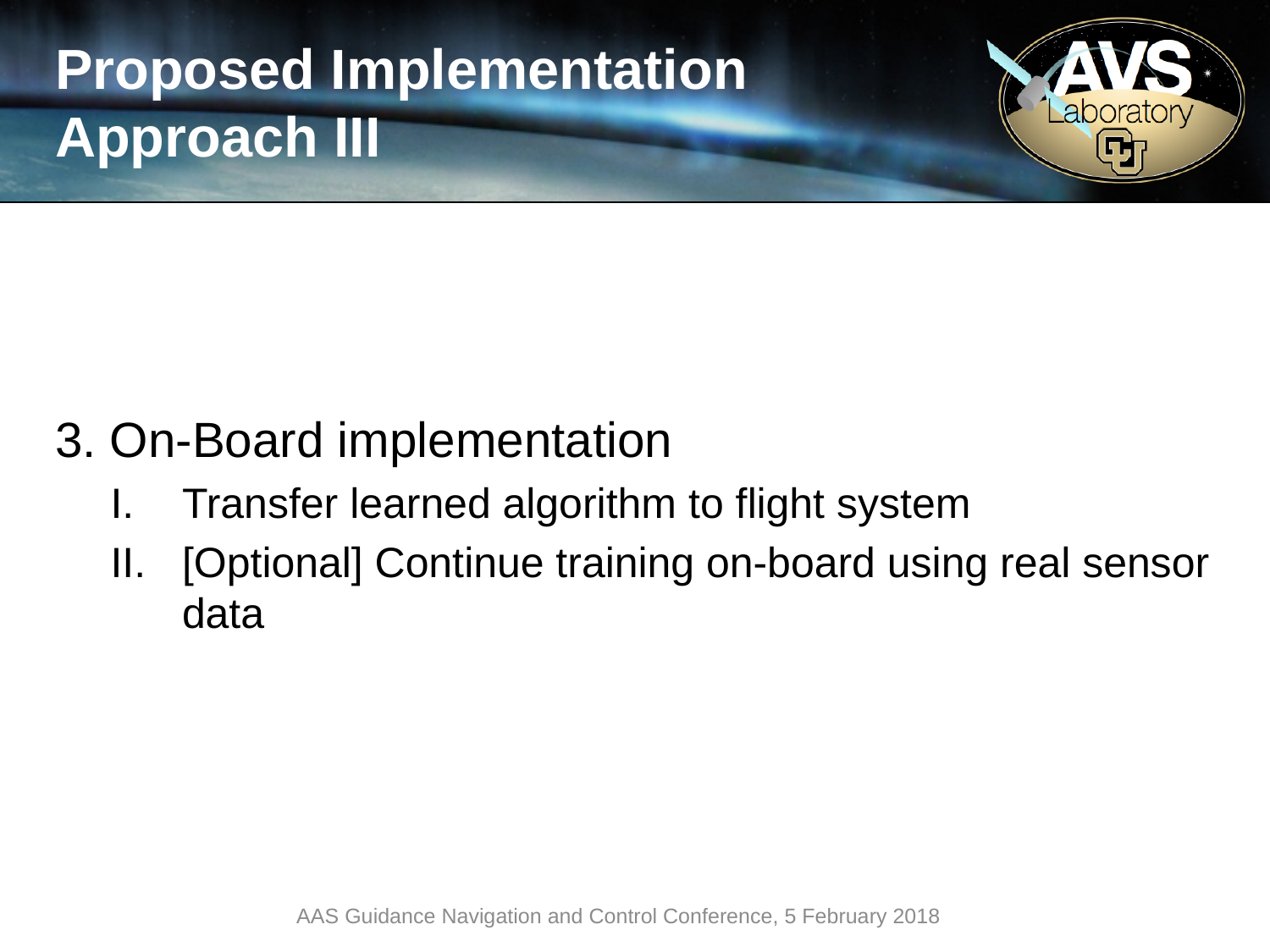

# Proposed Implementation Approach III
3. On-Board implementation
Transfer learned algorithm to flight system
[Optional] Continue training on-board using real sensor data

AAS Guidance Navigation and Control Conference, 5 February 2018